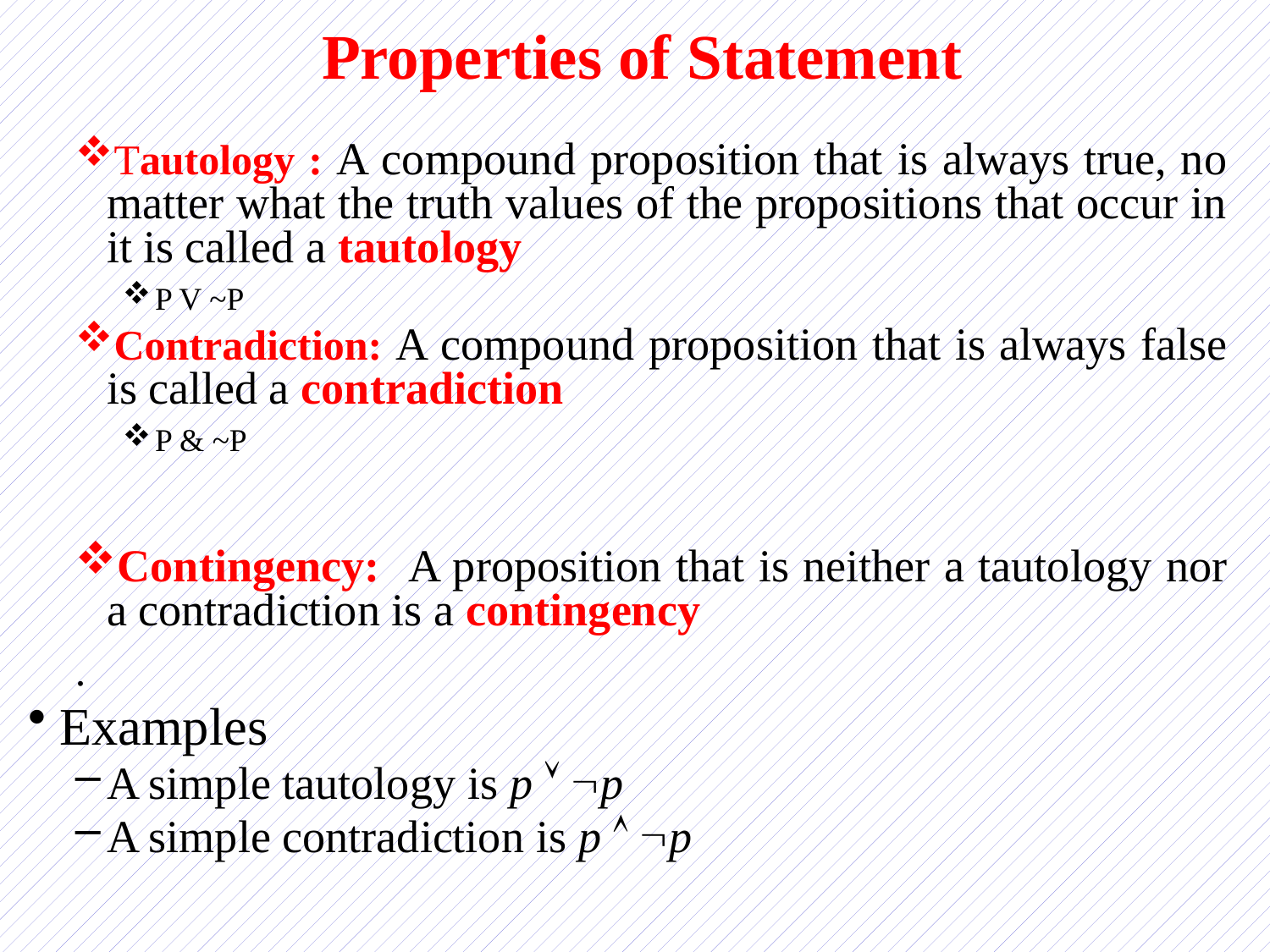

# Properties of Statement
Tautology : A compound proposition that is always true, no matter what the truth values of the propositions that occur in it is called a tautology
P V ~P
Contradiction: A compound proposition that is always false is called a contradiction
P & ~P

Contingency:  A proposition that is neither a tautology nor a contradiction is a contingency
.
Examples
A simple tautology is p ∨ ¬p
A simple contradiction is p ∧ ¬p